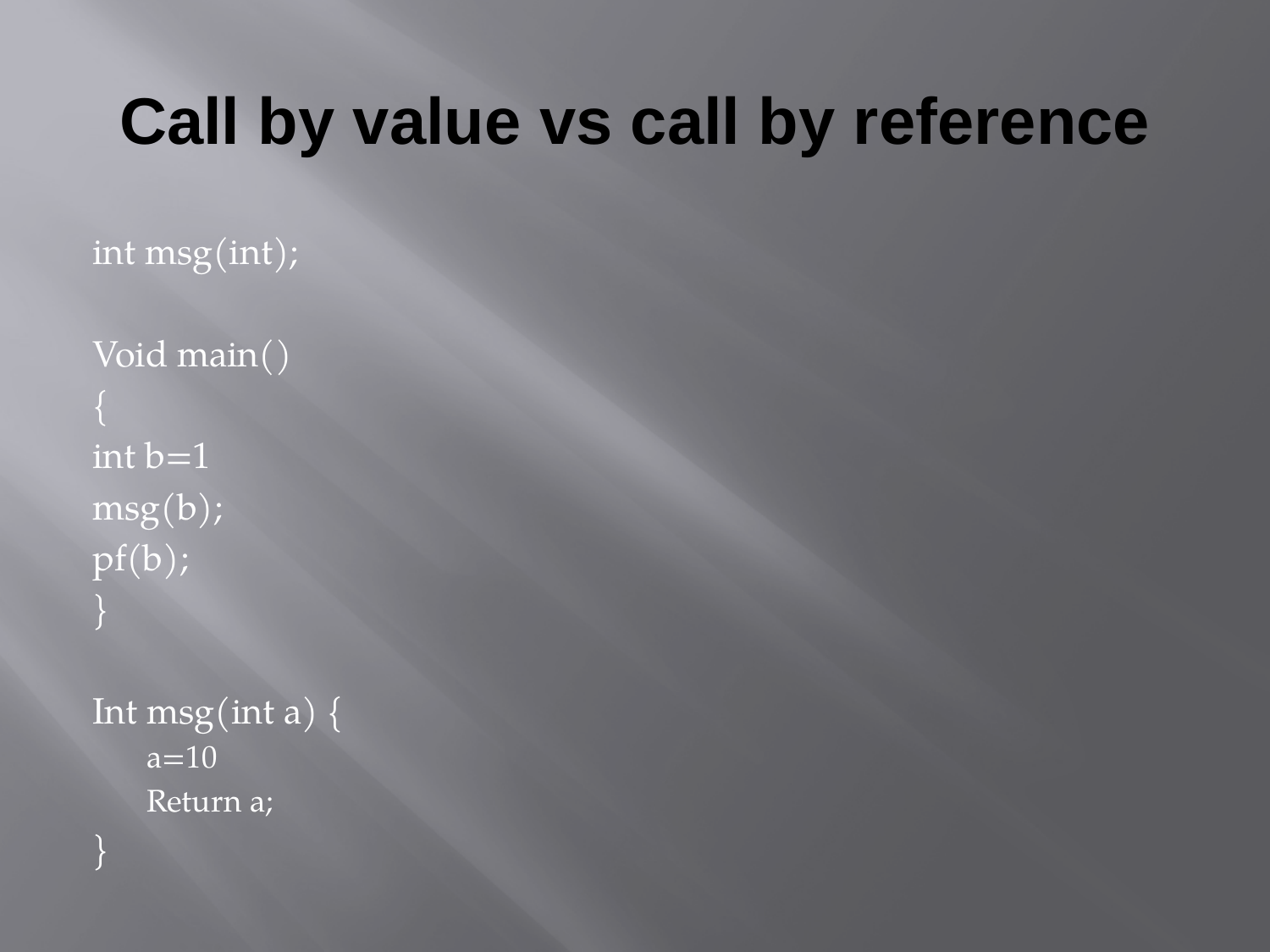

# Call by value vs call by reference
int msg(int);

Void main()
{
	int b=1
	msg(b);
	pf(b);
}

Int msg(int a) {
a=10
Return a;
}